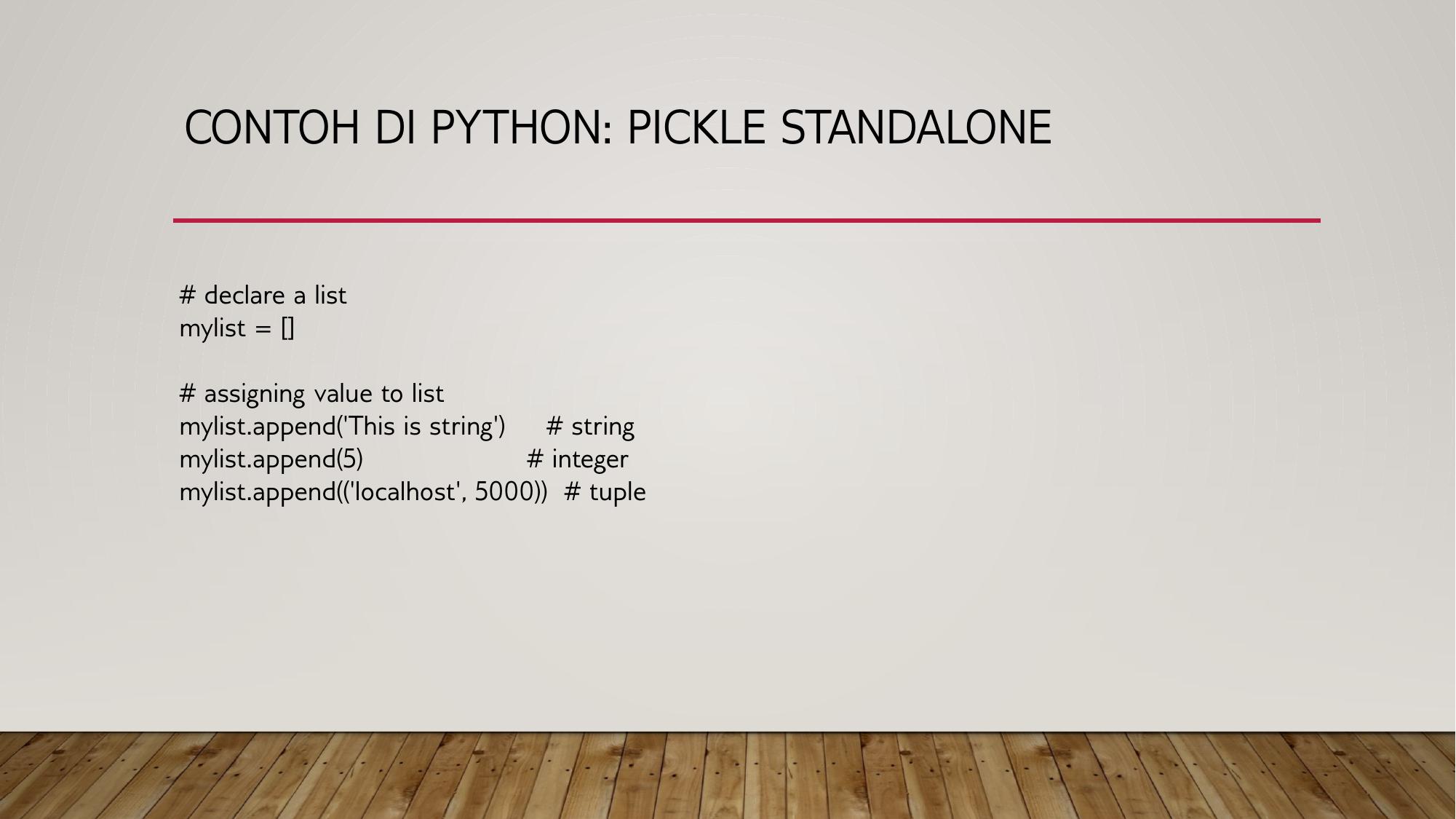

# Contoh di Python: pickle standalone
# declare a list
mylist = []

# assigning value to list
mylist.append('This is string')     # string
mylist.append(5)                    # integer
mylist.append(('localhost', 5000))  # tuple